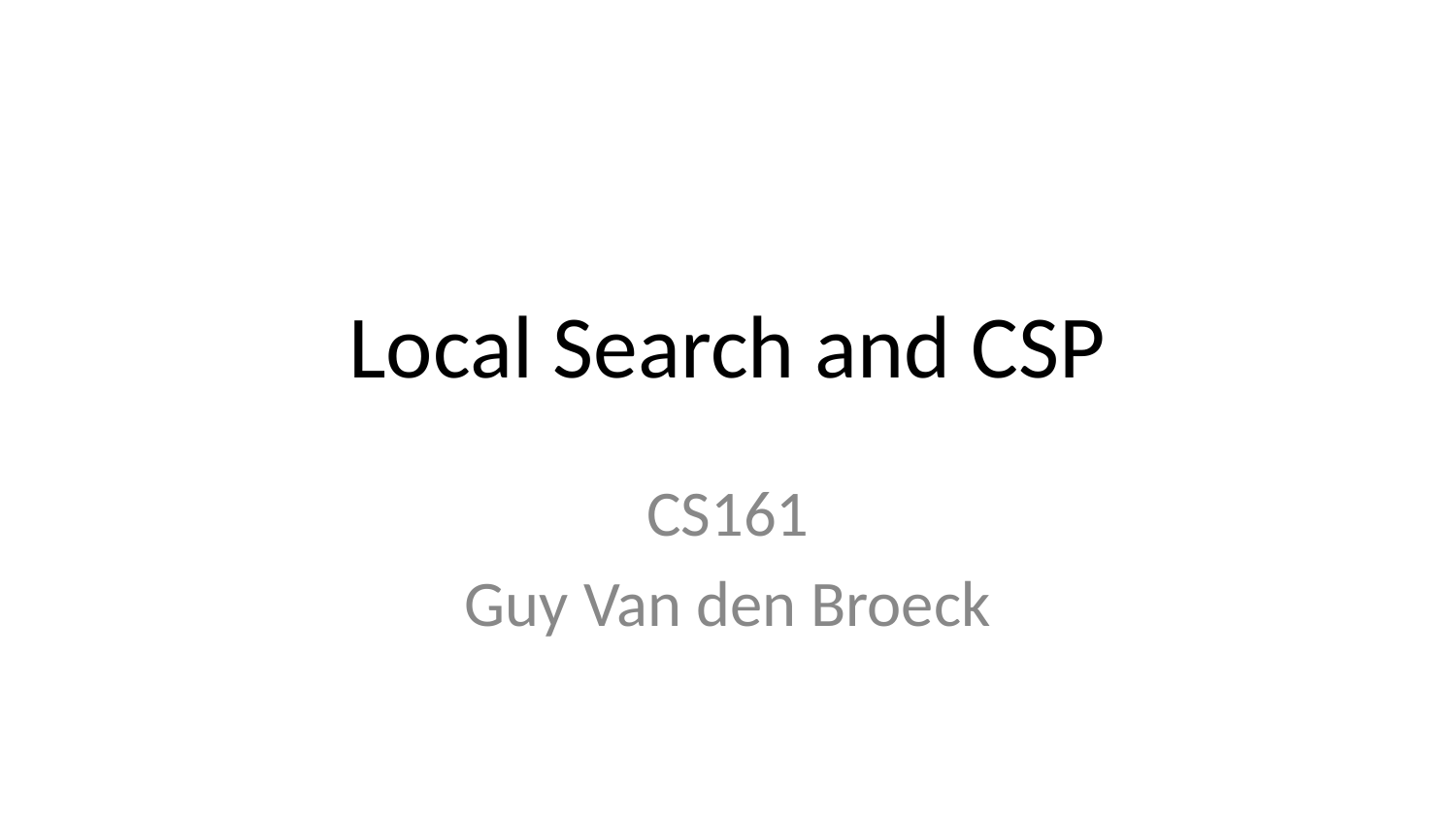

# Local Search and CSP
CS161
Guy Van den Broeck